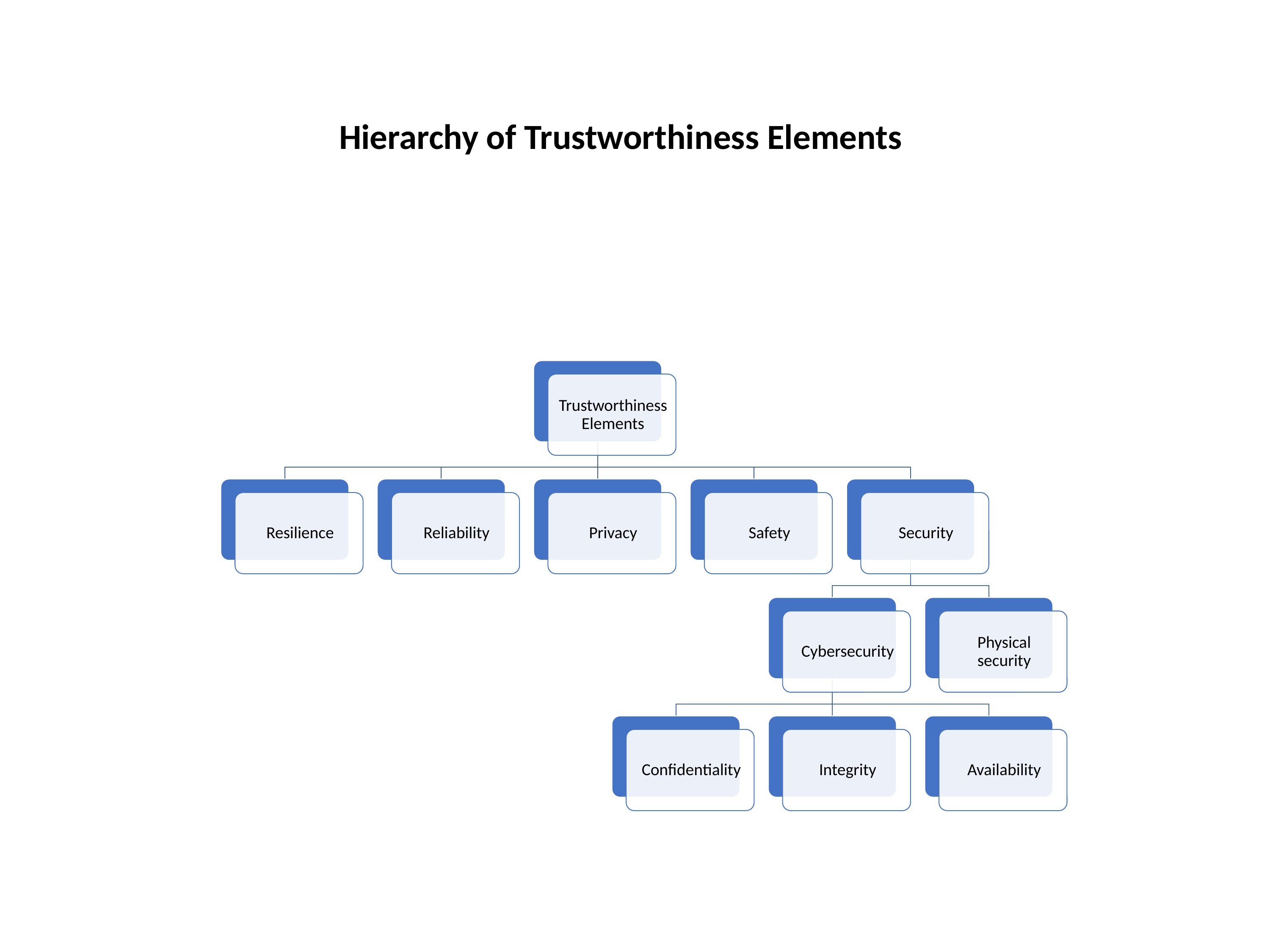

Hierarchy of Trustworthiness Elements
Trustworthiness Elements
Resilience
Reliability
Privacy
Safety
Security
Cybersecurity
Confidentiality
Integrity
Availability
Physical security